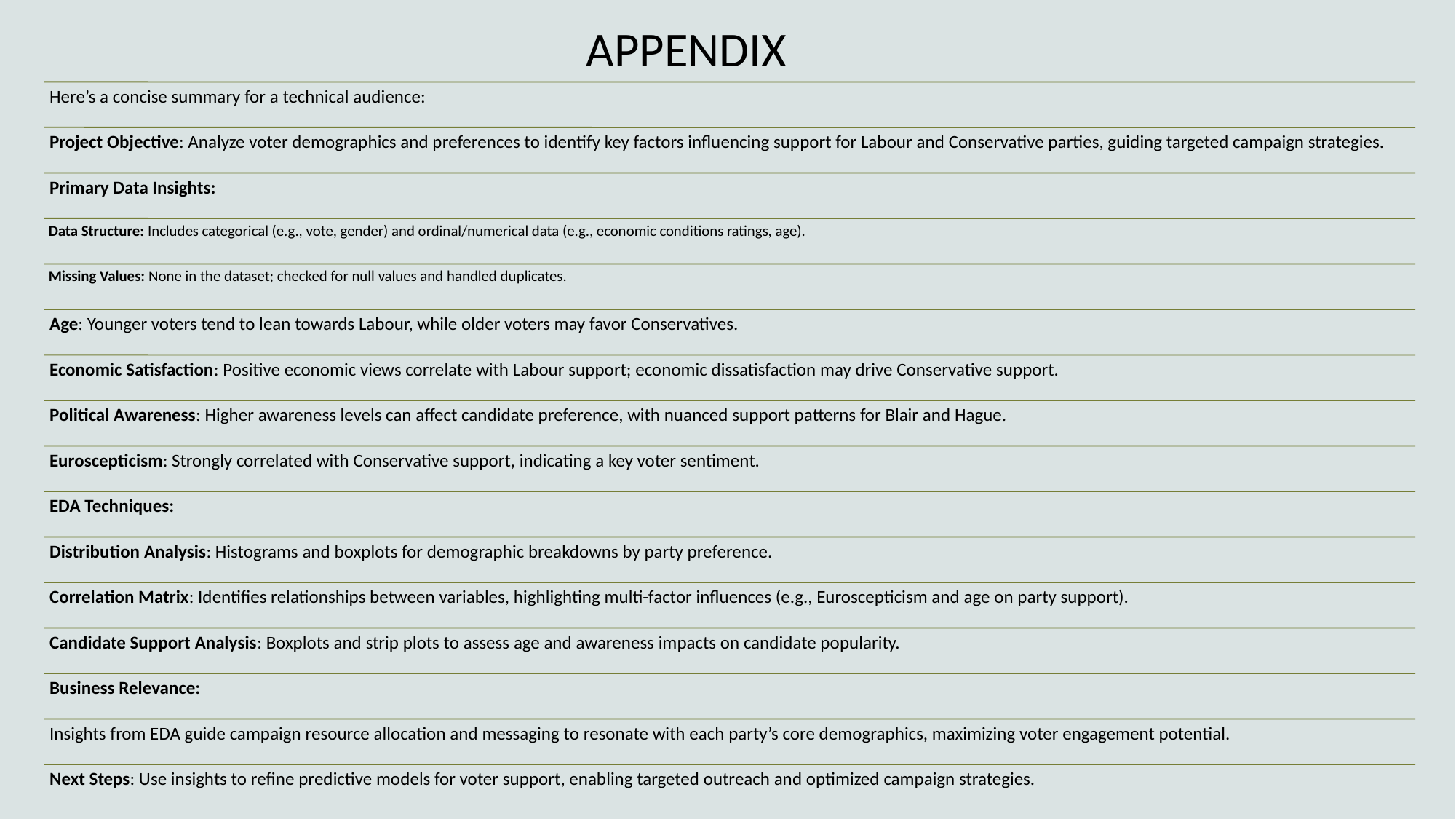

# APPENDIX
Here’s a concise summary for a technical audience:
Project Objective: Analyze voter demographics and preferences to identify key factors influencing support for Labour and Conservative parties, guiding targeted campaign strategies.
Primary Data Insights:
Data Structure: Includes categorical (e.g., vote, gender) and ordinal/numerical data (e.g., economic conditions ratings, age).
Missing Values: None in the dataset; checked for null values and handled duplicates.
Age: Younger voters tend to lean towards Labour, while older voters may favor Conservatives.
Economic Satisfaction: Positive economic views correlate with Labour support; economic dissatisfaction may drive Conservative support.
Political Awareness: Higher awareness levels can affect candidate preference, with nuanced support patterns for Blair and Hague.
Euroscepticism: Strongly correlated with Conservative support, indicating a key voter sentiment.
EDA Techniques:
Distribution Analysis: Histograms and boxplots for demographic breakdowns by party preference.
Correlation Matrix: Identifies relationships between variables, highlighting multi-factor influences (e.g., Euroscepticism and age on party support).
Candidate Support Analysis: Boxplots and strip plots to assess age and awareness impacts on candidate popularity.
Business Relevance:
Insights from EDA guide campaign resource allocation and messaging to resonate with each party’s core demographics, maximizing voter engagement potential.
Next Steps: Use insights to refine predictive models for voter support, enabling targeted outreach and optimized campaign strategies.